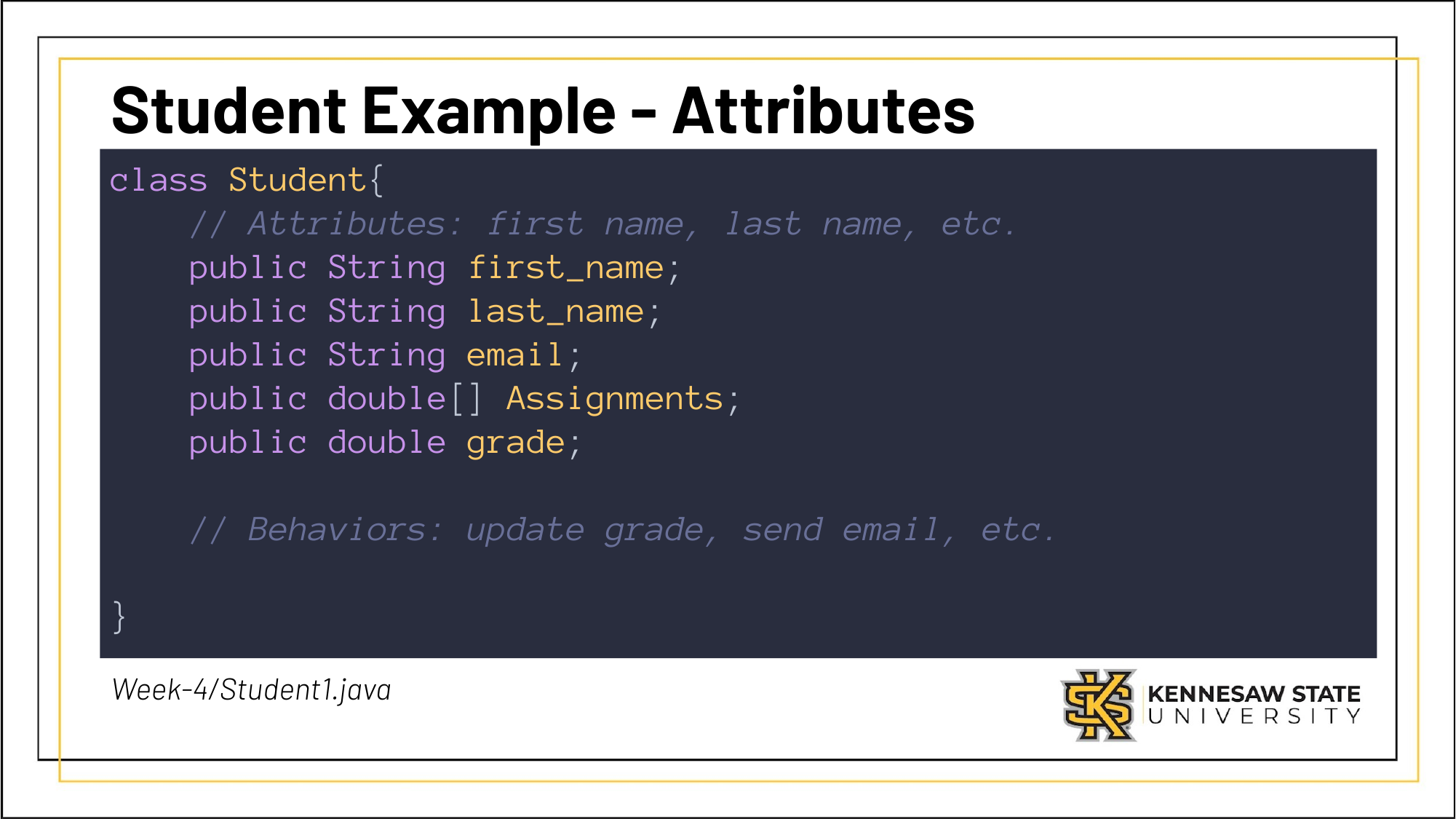

# Student Example - Attributes
class Student{
    // Attributes: first name, last name, etc.
    public String first_name;
    public String last_name;
    public String email;
    public double[] Assignments;
    public double grade;
    // Behaviors: update grade, send email, etc.

}
Week-4/Student1.java